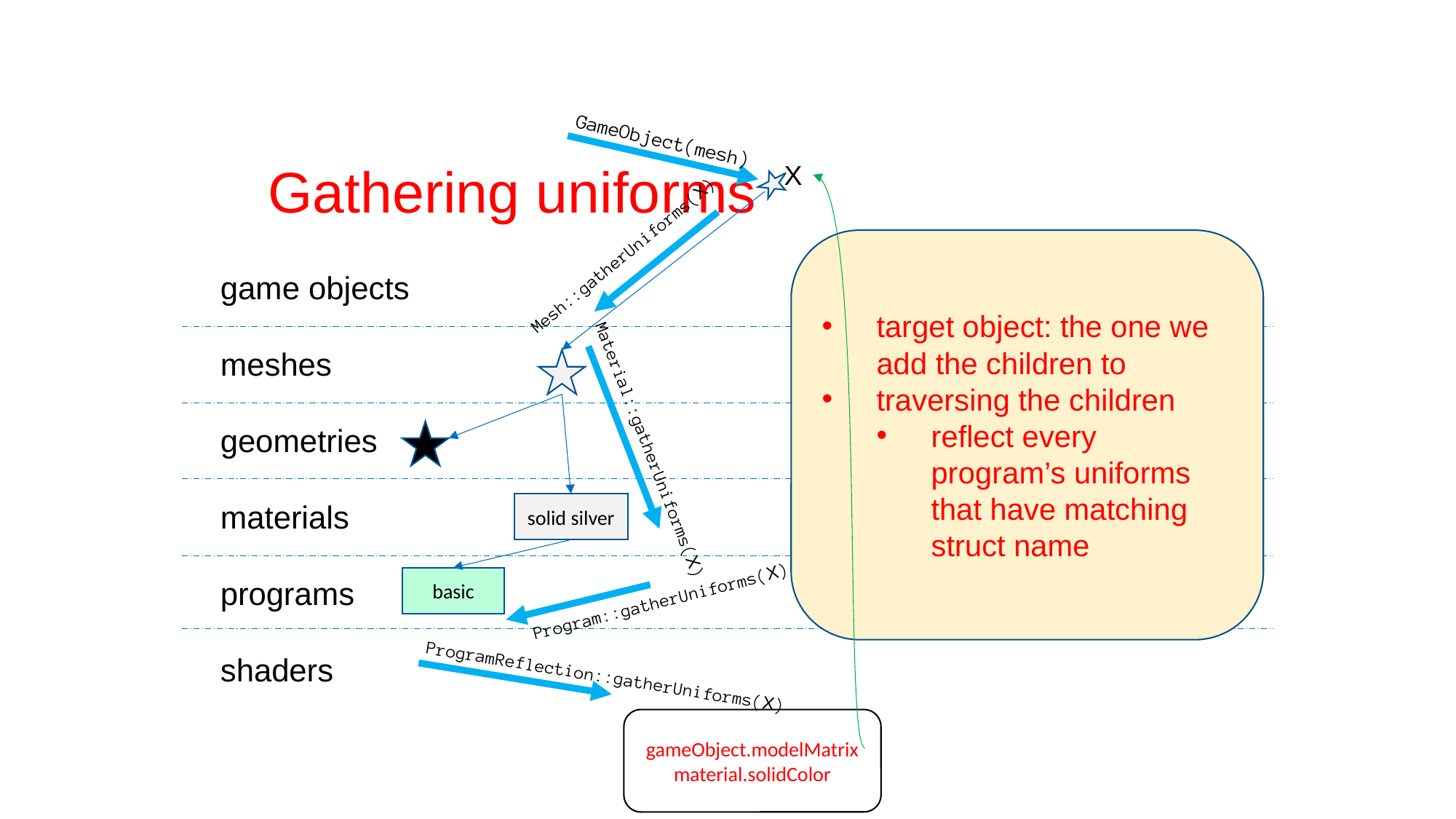

GameObject(mesh)
# Gathering uniforms
X

Mesh::gatherUniforms(X)
target object: the one we add the children to
traversing the children
reflect every program’s uniforms that have matching struct name
game objects

meshes

geometries

materials

programs

shaders

Material::gatherUniforms(X)
solid silver
Program::gatherUniforms(X)
basic
ProgramReflection::gatherUniforms(X)
gameObject.modelMatrix
material.solidColor